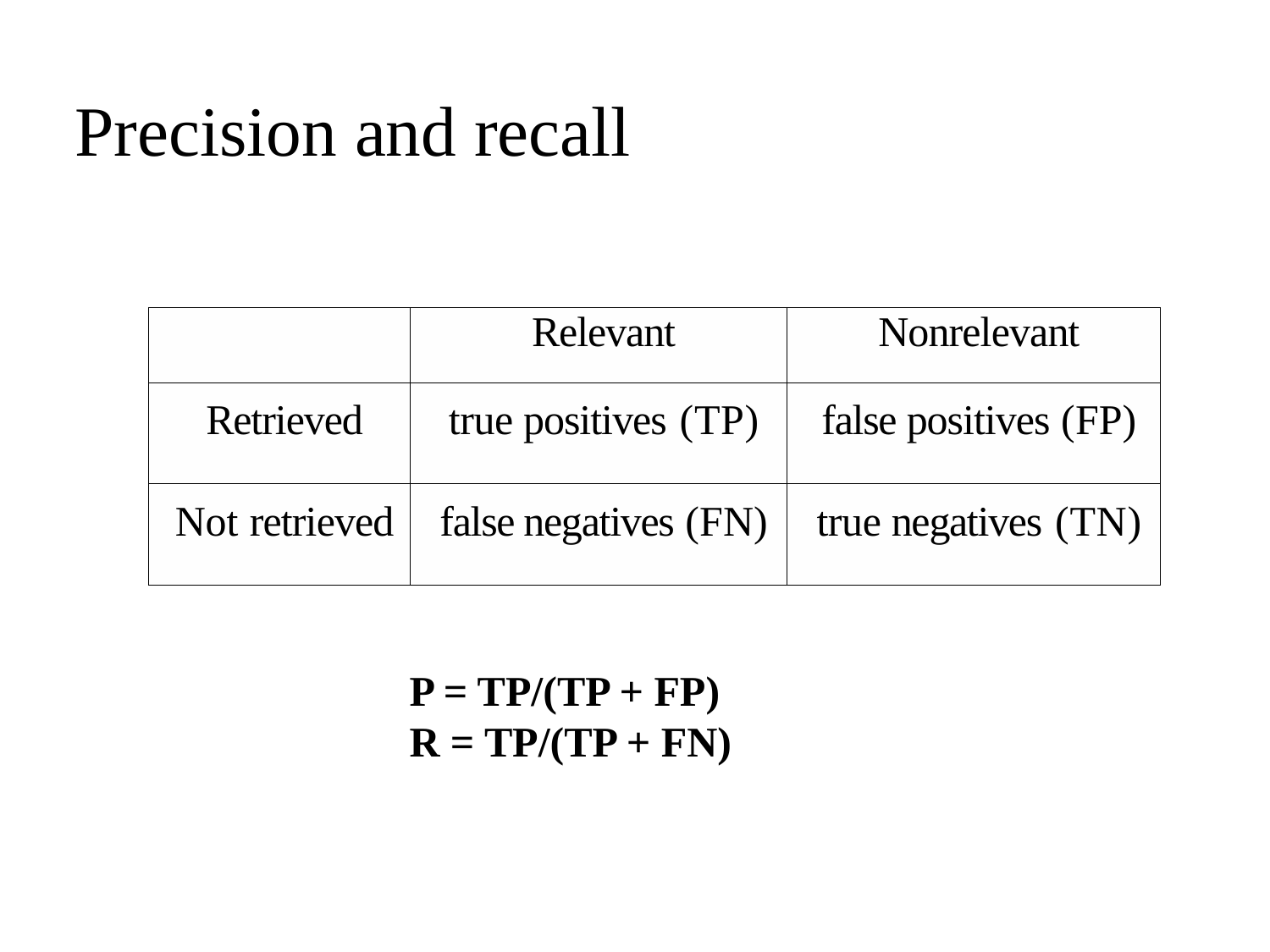

Precision and recall
|  | Relevant | Nonrelevant |
| --- | --- | --- |
| Retrieved | true positives (TP) | false positives (FP) |
| Not retrieved | false negatives (FN) | true negatives (TN) |
P = TP/(TP + FP)
R = TP/(TP + FN)